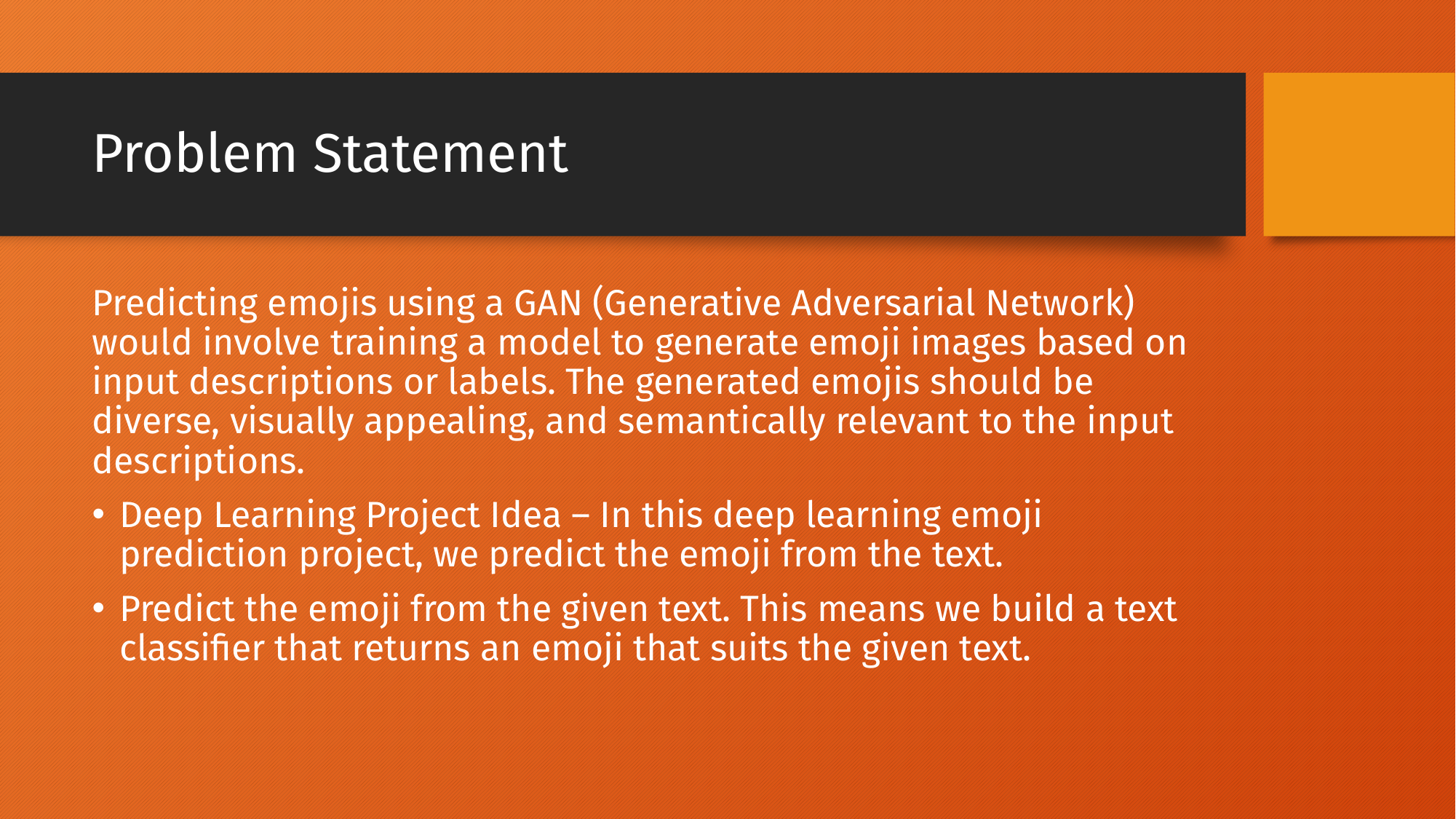

# Problem Statement
Predicting emojis using a GAN (Generative Adversarial Network) would involve training a model to generate emoji images based on input descriptions or labels. The generated emojis should be diverse, visually appealing, and semantically relevant to the input descriptions.
Deep Learning Project Idea – In this deep learning emoji prediction project, we predict the emoji from the text.
Predict the emoji from the given text. This means we build a text classifier that returns an emoji that suits the given text.